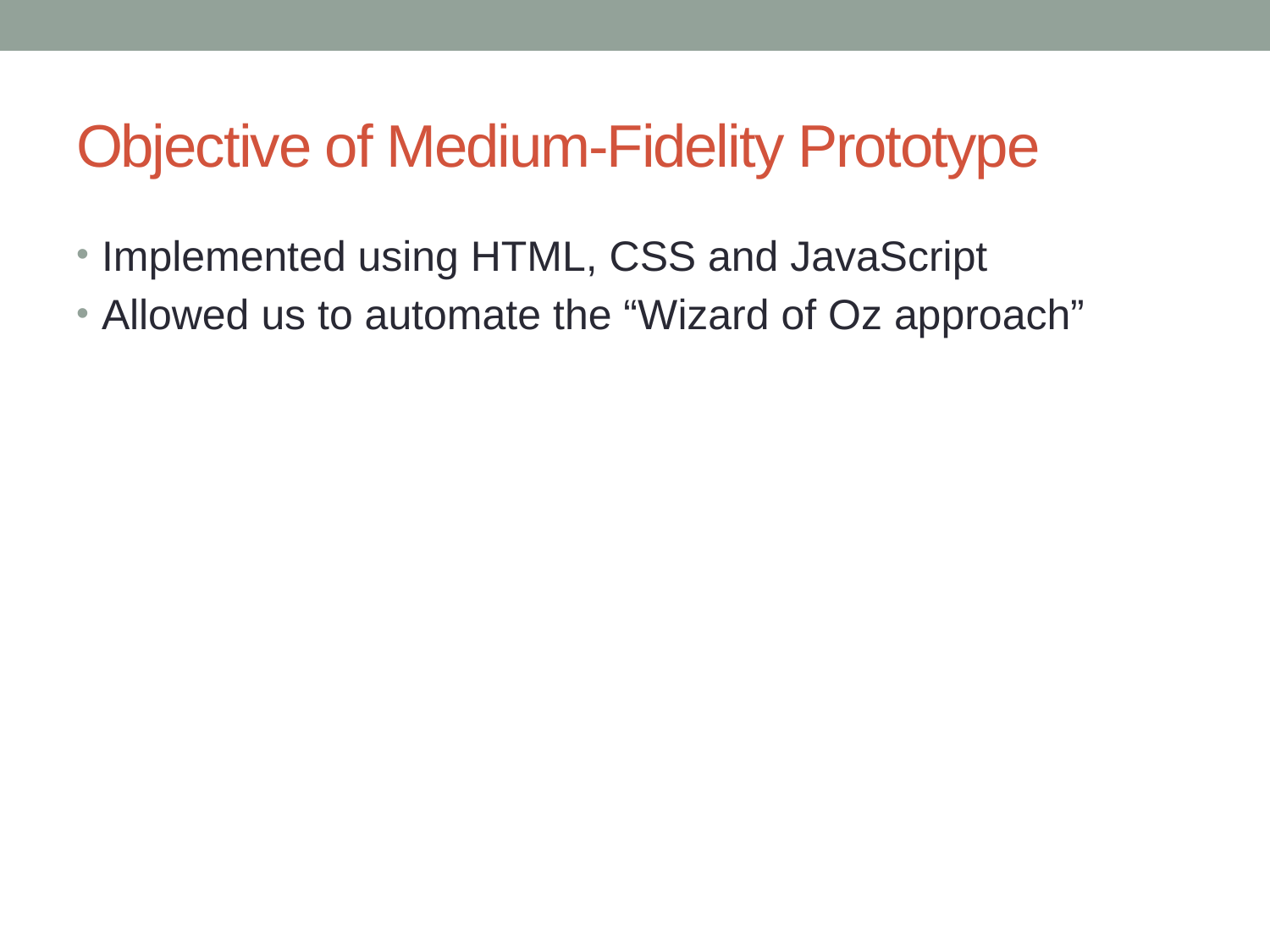

# Objective of Medium-Fidelity Prototype
Implemented using HTML, CSS and JavaScript
Allowed us to automate the “Wizard of Oz approach”